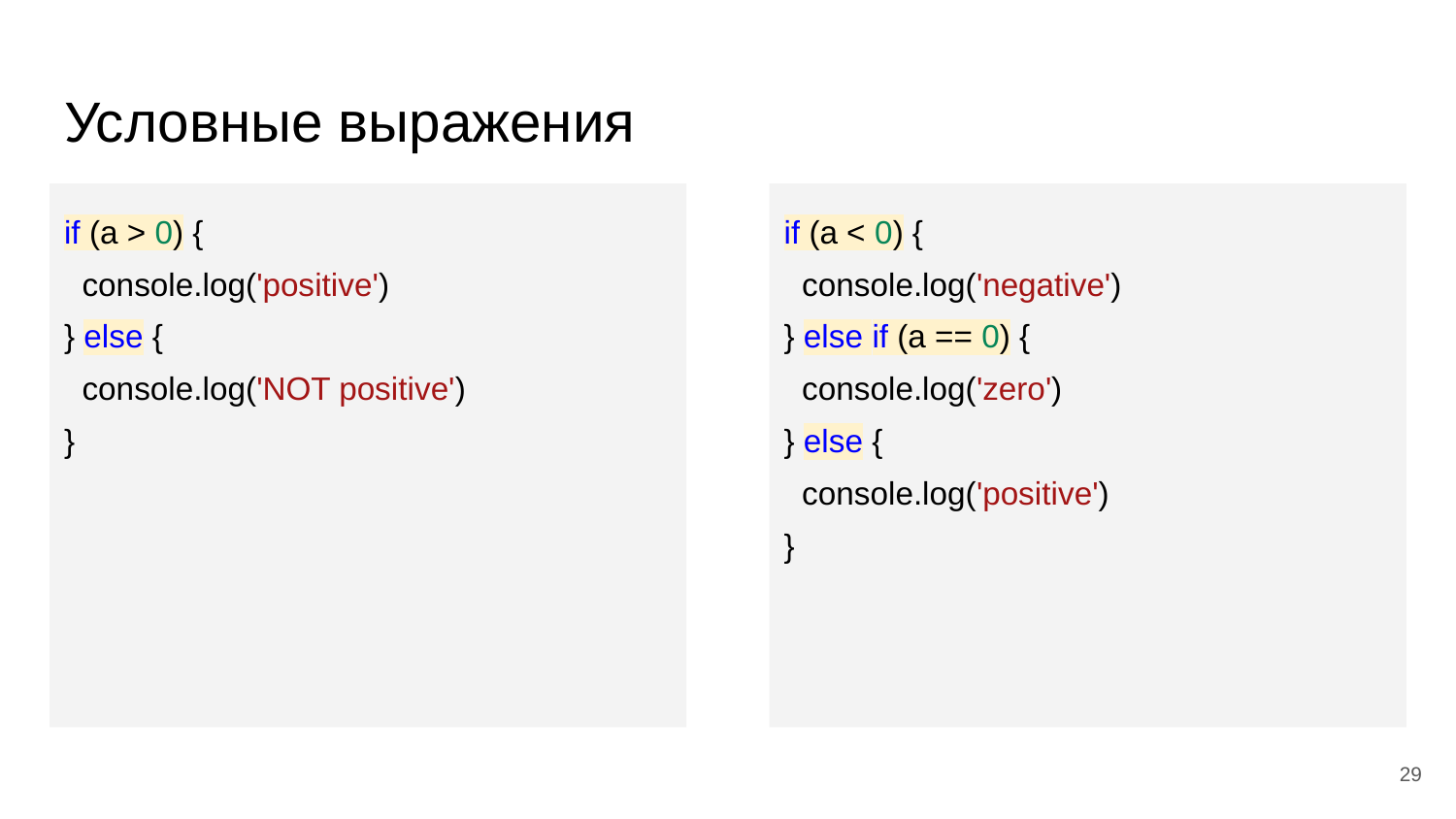

# Условные выражения
if (a > 0) {
  console.log('positive')
} else {
  console.log('NOT positive')
}

if (a < 0) {
  console.log('negative')
} else if (a == 0) {
  console.log('zero')
} else {
  console.log('positive')
}

29